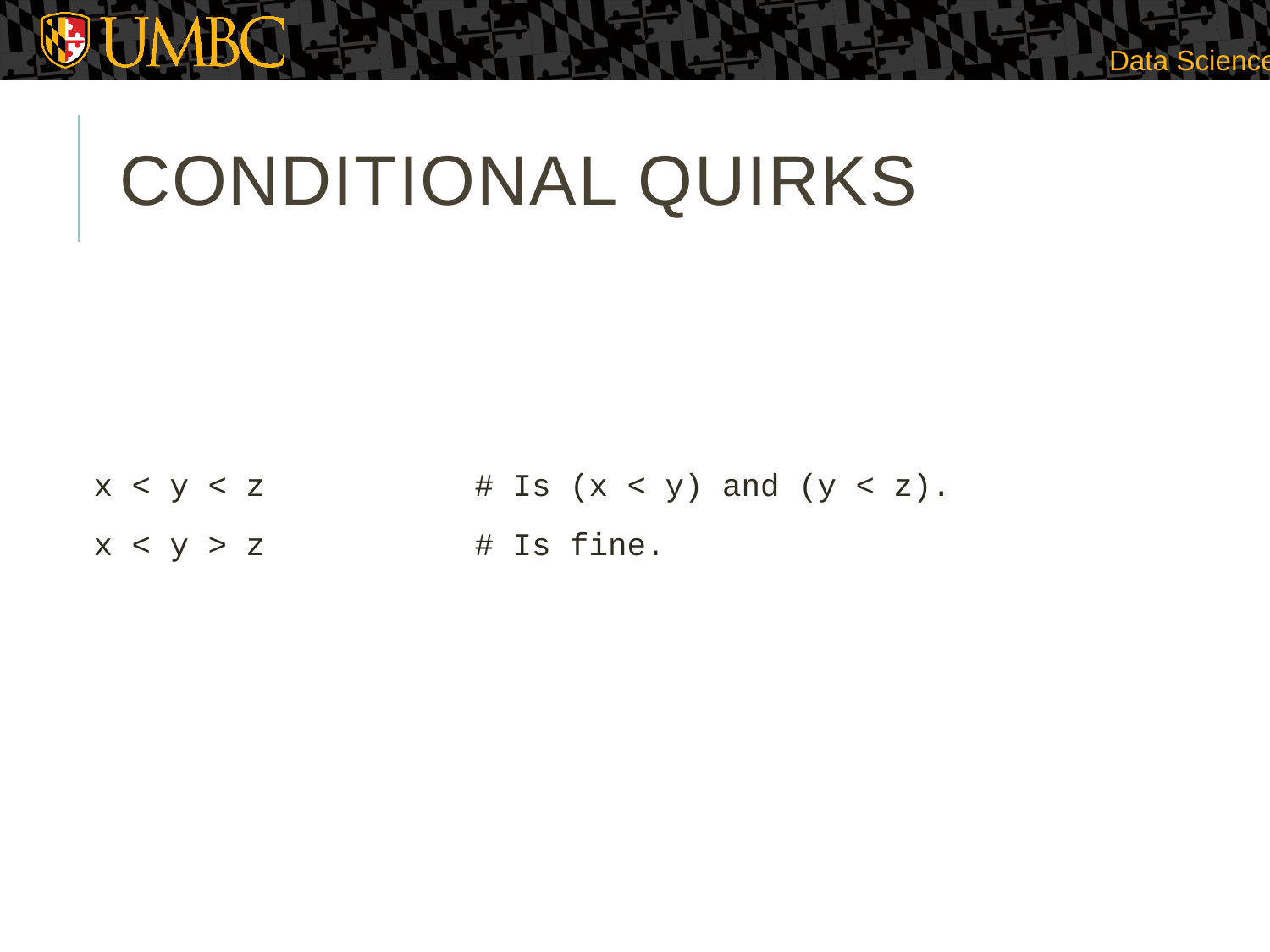

# Conditional quirks
x < y < z 		# Is (x < y) and (y < z).
x < y > z 		# Is fine.